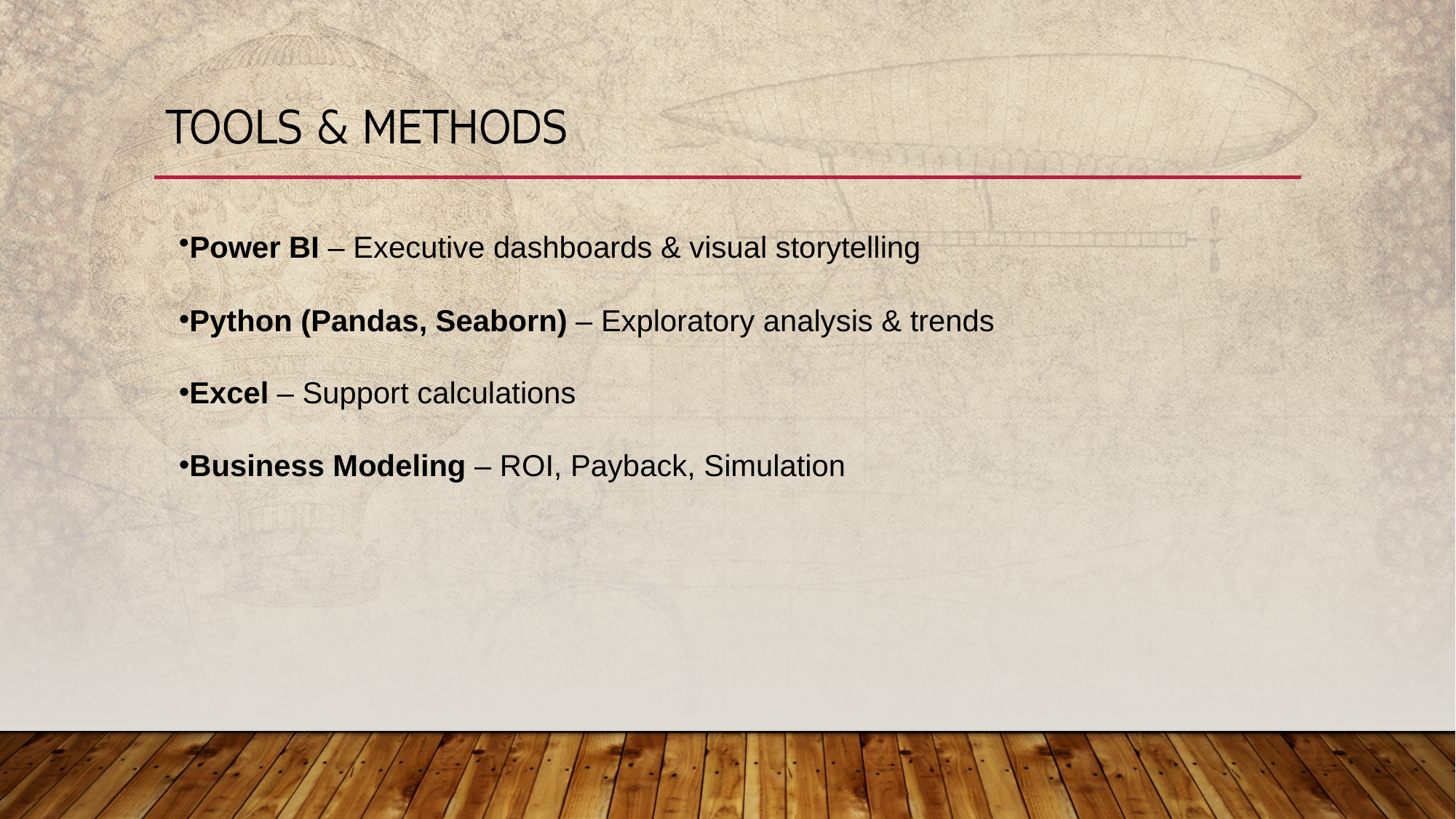

# Tools & Methods
Power BI – Executive dashboards & visual storytelling

Python (Pandas, Seaborn) – Exploratory analysis & trends

Excel – Support calculations

Business Modeling – ROI, Payback, Simulation